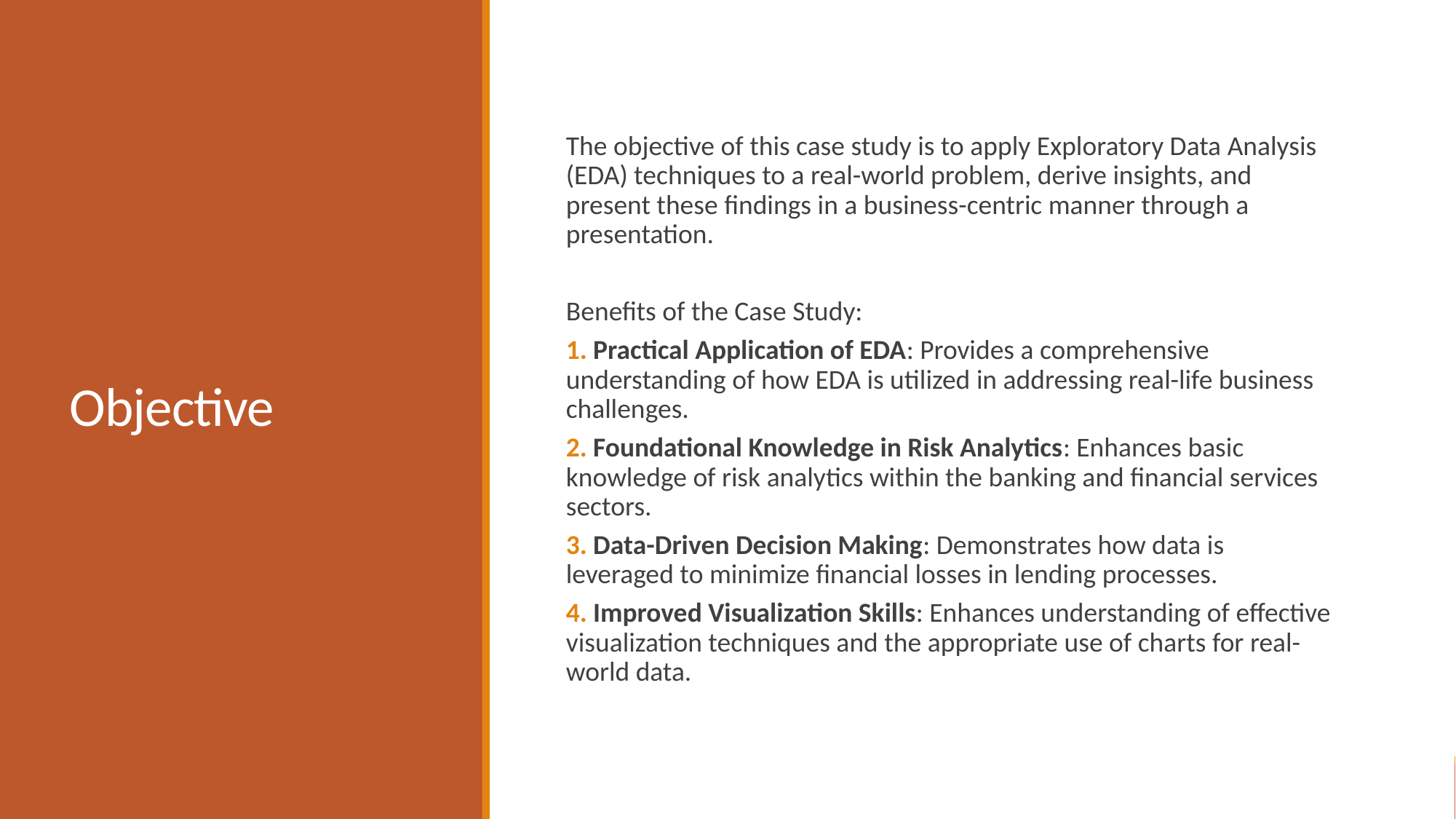

# Objective
The objective of this case study is to apply Exploratory Data Analysis (EDA) techniques to a real-world problem, derive insights, and present these findings in a business-centric manner through a presentation.

Benefits of the Case Study:
 Practical Application of EDA: Provides a comprehensive understanding of how EDA is utilized in addressing real-life business challenges.
 Foundational Knowledge in Risk Analytics: Enhances basic knowledge of risk analytics within the banking and financial services sectors.
 Data-Driven Decision Making: Demonstrates how data is leveraged to minimize financial losses in lending processes.
 Improved Visualization Skills: Enhances understanding of effective visualization techniques and the appropriate use of charts for real-world data.